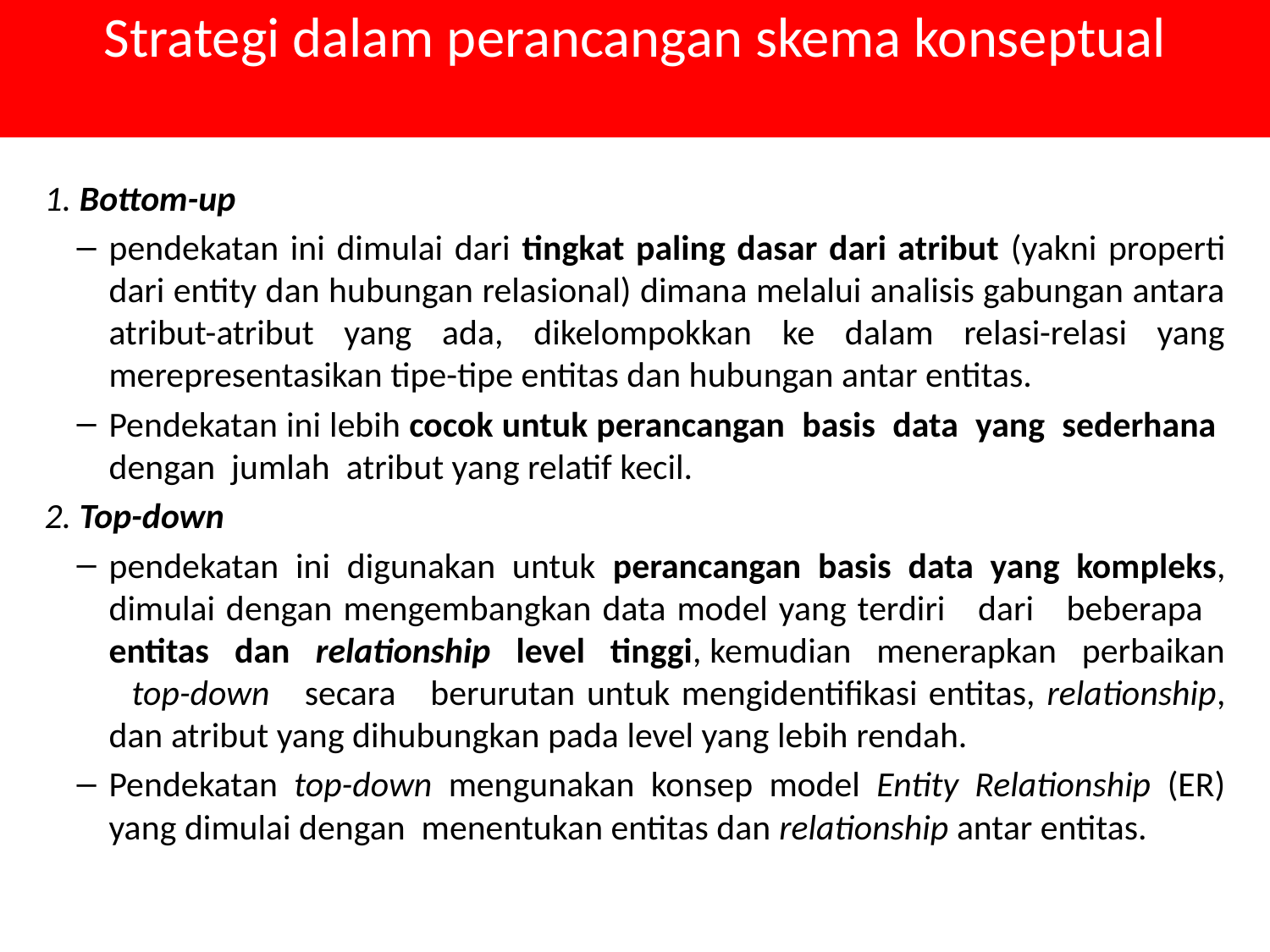

# Strategi dalam perancangan skema konseptual
1. Bottom-up
pendekatan ini dimulai dari tingkat paling dasar dari atribut (yakni properti dari entity dan hubungan relasional) dimana melalui analisis gabungan antara atribut-atribut yang ada, dikelompokkan ke dalam relasi-relasi yang merepresentasikan tipe-tipe entitas dan hubungan antar entitas.
Pendekatan ini lebih cocok untuk perancangan  basis  data  yang  sederhana  dengan  jumlah  atribut yang relatif kecil.
2. Top-down
pendekatan ini digunakan untuk perancangan basis data yang kompleks, dimulai dengan mengembangkan data model yang terdiri   dari   beberapa   entitas   dan   relationship   level   tinggi, kemudian   menerapkan   perbaikan   top-down   secara   berurutan untuk mengidentifikasi entitas, relationship, dan atribut yang dihubungkan pada level yang lebih rendah.
Pendekatan top-down mengunakan konsep model Entity Relationship (ER) yang dimulai dengan  menentukan entitas dan relationship antar entitas.